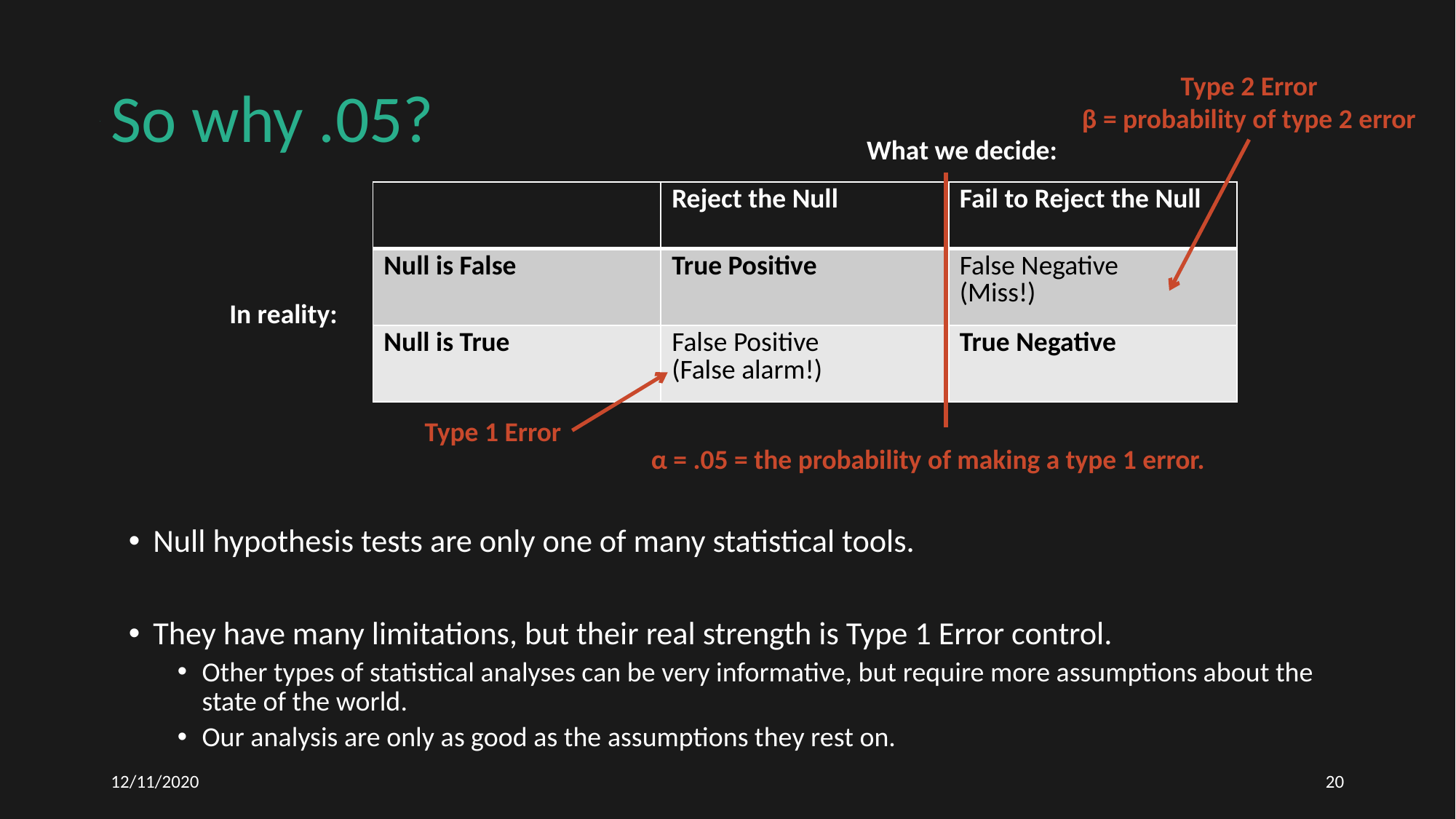

# So why .05?
Type 2 Error
β = probability of type 2 error
What we decide:
|  | Reject the Null | Fail to Reject the Null |
| --- | --- | --- |
| Null is False | True Positive | False Negative (Miss!) |
| Null is True | False Positive (False alarm!) | True Negative |
In reality:
Type 1 Error
α = .05 = the probability of making a type 1 error.
Null hypothesis tests are only one of many statistical tools.

They have many limitations, but their real strength is Type 1 Error control.
Other types of statistical analyses can be very informative, but require more assumptions about the state of the world.
Our analysis are only as good as the assumptions they rest on.
12/11/2020
20